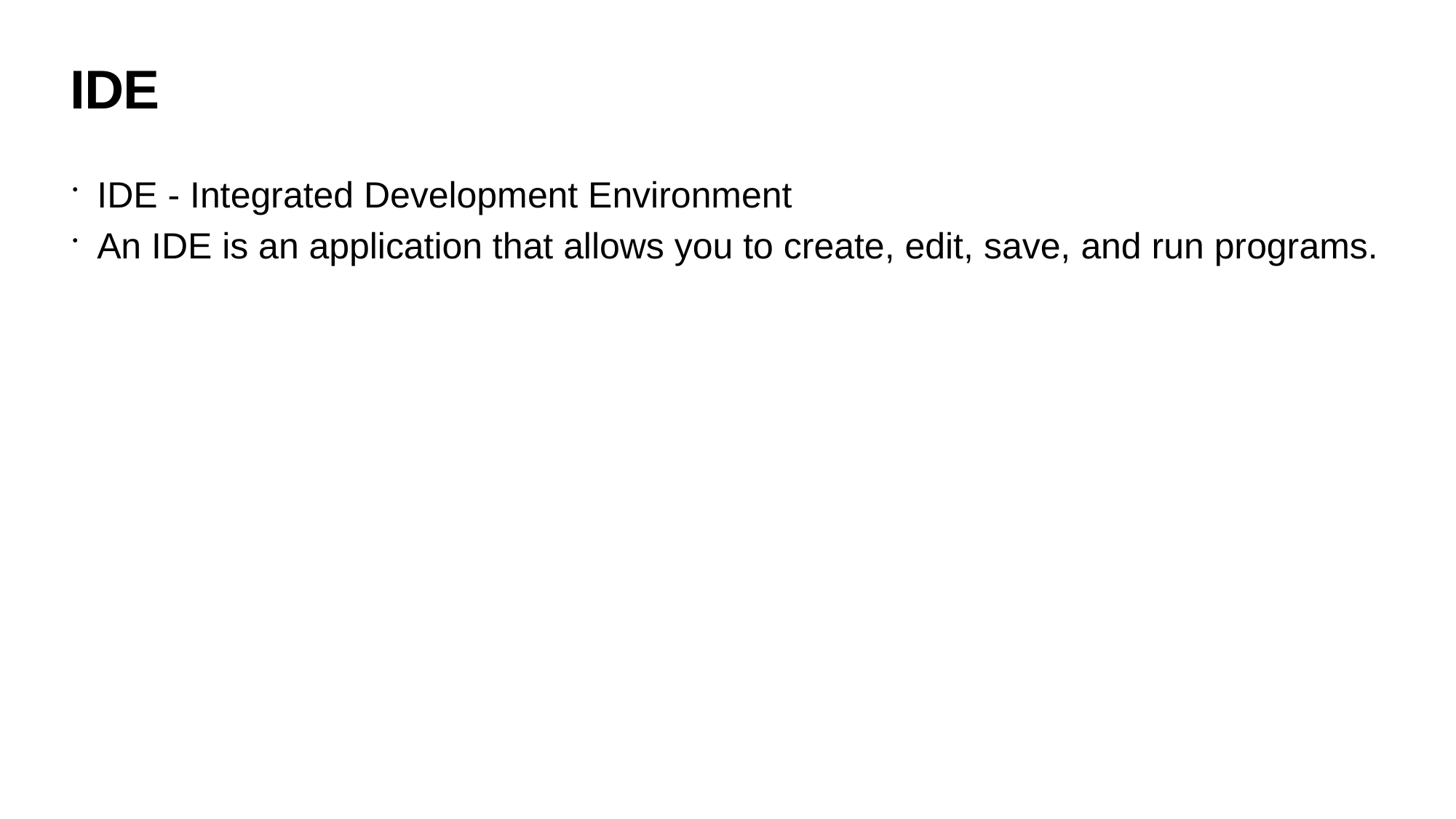

# IDE
IDE - Integrated Development Environment
An IDE is an application that allows you to create, edit, save, and run programs.